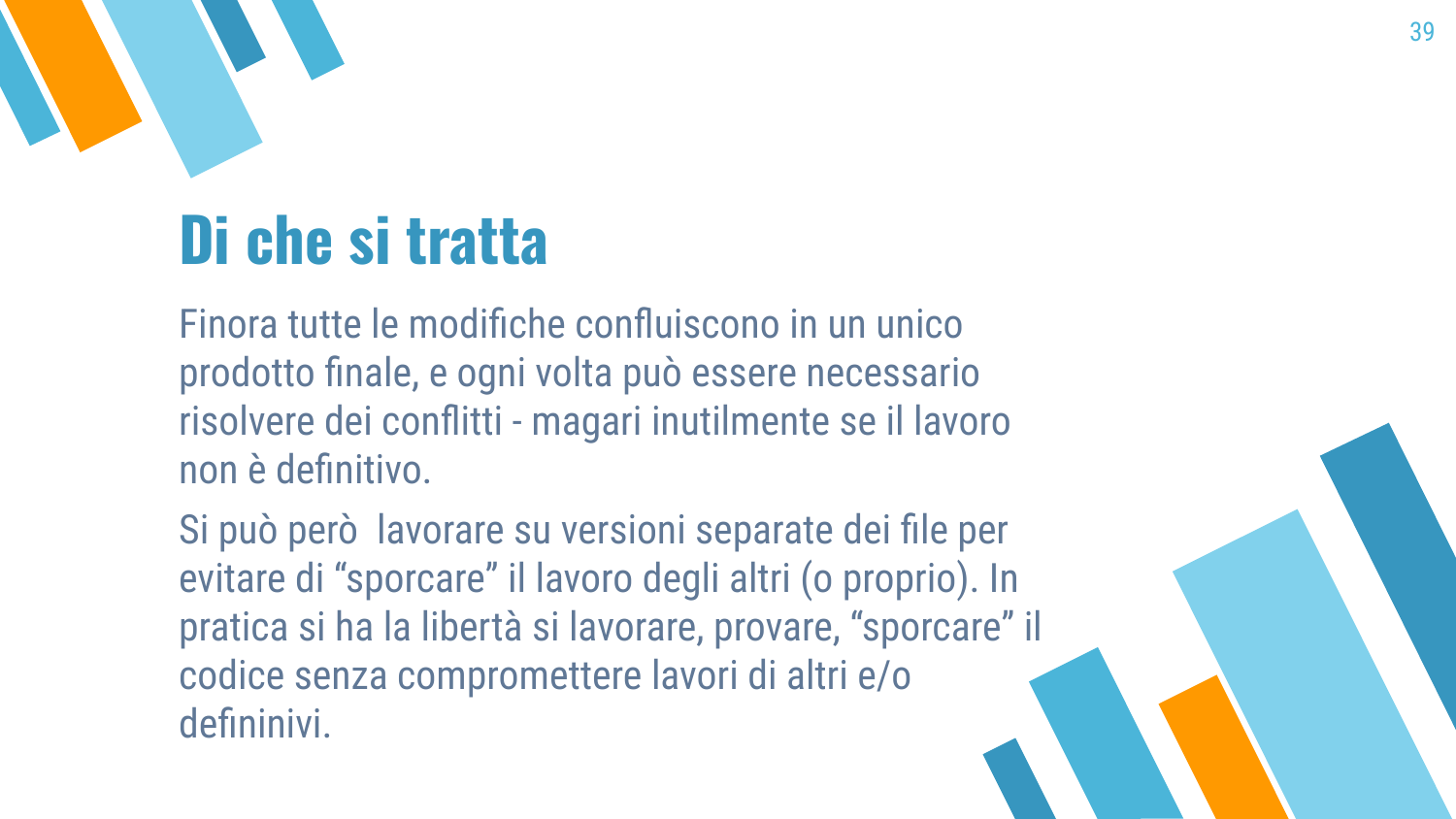

39
# Di che si tratta
Finora tutte le modifiche confluiscono in un unico prodotto finale, e ogni volta può essere necessario risolvere dei conflitti - magari inutilmente se il lavoro non è definitivo.
Si può però  lavorare su versioni separate dei file per evitare di “sporcare” il lavoro degli altri (o proprio). In pratica si ha la libertà si lavorare, provare, “sporcare” il codice senza compromettere lavori di altri e/o defininivi.